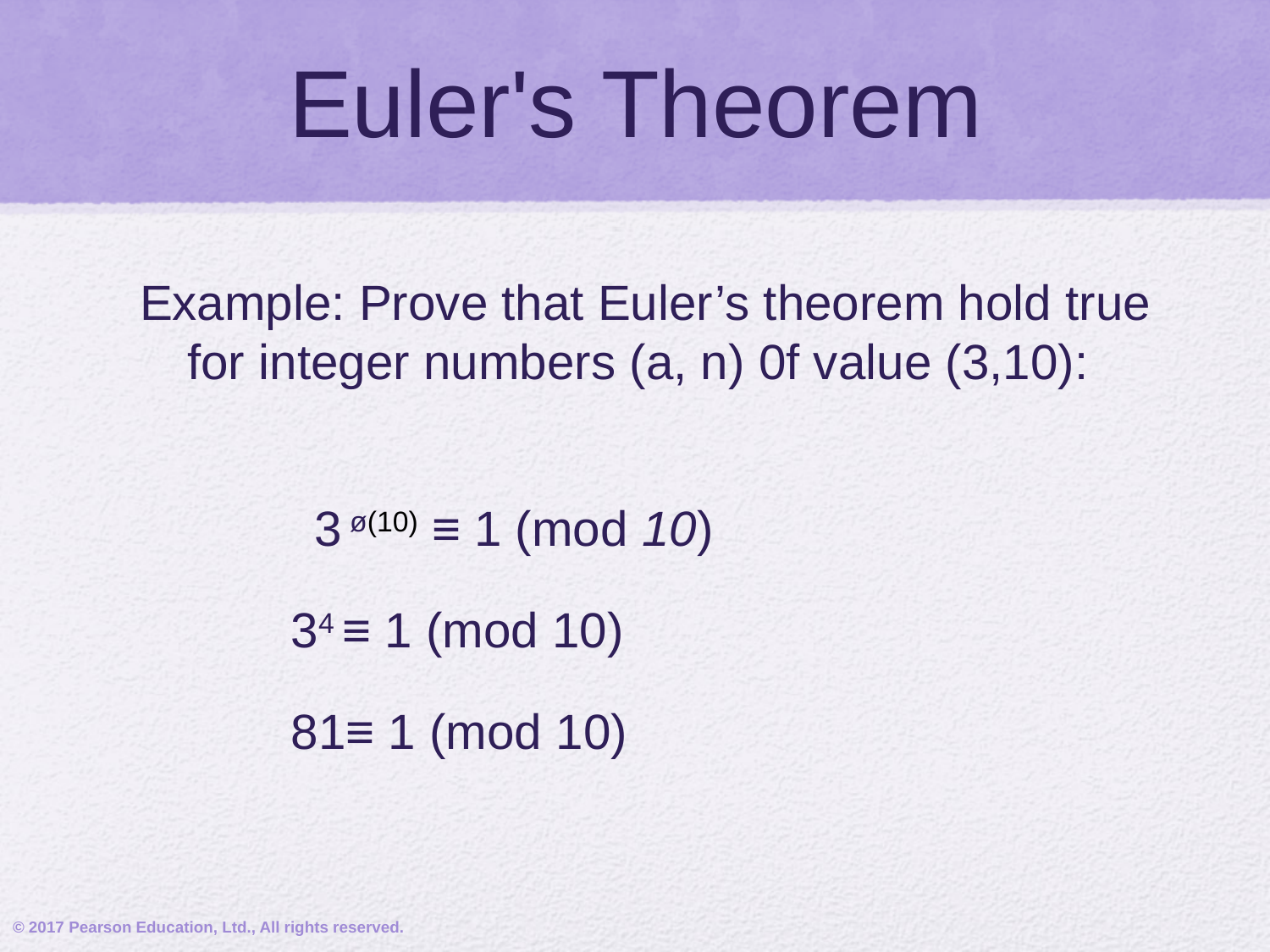

# Euler's Theorem
Example: Prove that Euler’s theorem hold true for integer numbers (a, n) 0f value (3,10):

		3 ø(10) ≡ 1 (mod 10)
           34 ≡ 1 (mod 10)
           81≡ 1 (mod 10)

© 2017 Pearson Education, Ltd., All rights reserved.